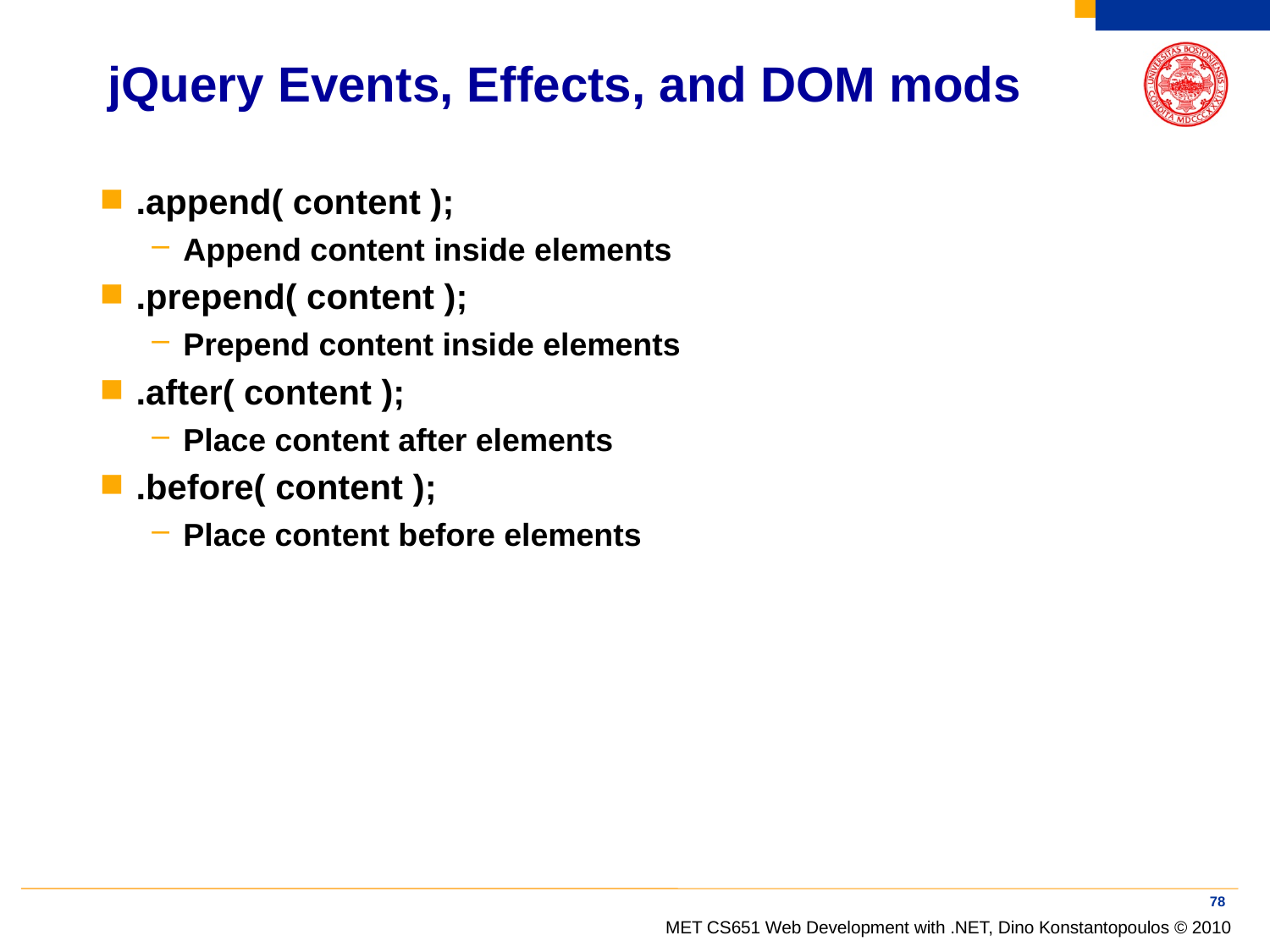

# jQuery Events, Effects, and DOM mods
.append( content )‏;
Append content inside elements
.prepend( content );‏
Prepend content inside elements
.after( content );‏
Place content after elements
.before( content )‏;
Place content before elements

78